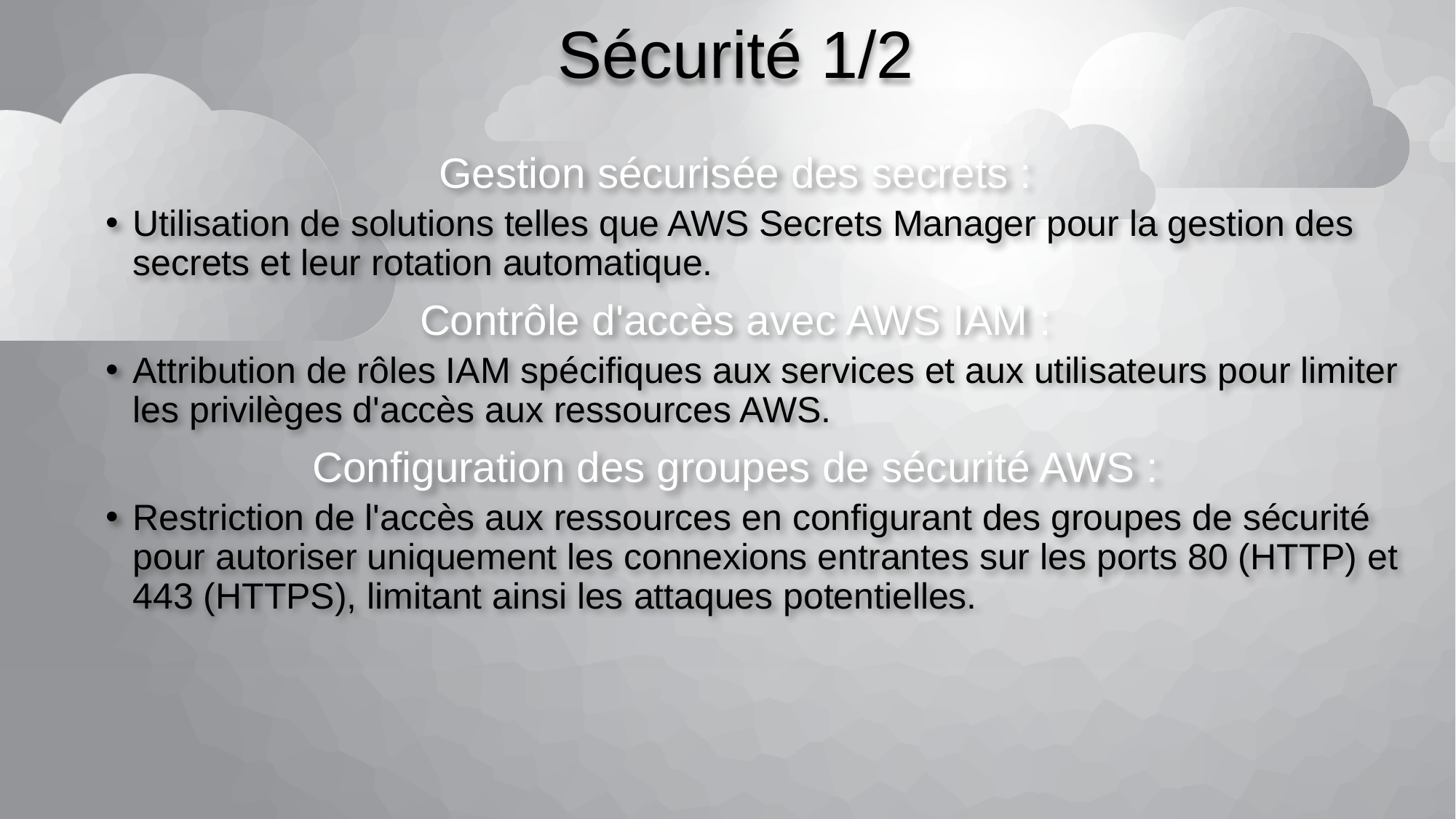

# Sécurité 1/2
Gestion sécurisée des secrets :
Utilisation de solutions telles que AWS Secrets Manager pour la gestion des secrets et leur rotation automatique.
Contrôle d'accès avec AWS IAM :
Attribution de rôles IAM spécifiques aux services et aux utilisateurs pour limiter les privilèges d'accès aux ressources AWS.
Configuration des groupes de sécurité AWS :
Restriction de l'accès aux ressources en configurant des groupes de sécurité pour autoriser uniquement les connexions entrantes sur les ports 80 (HTTP) et 443 (HTTPS), limitant ainsi les attaques potentielles.